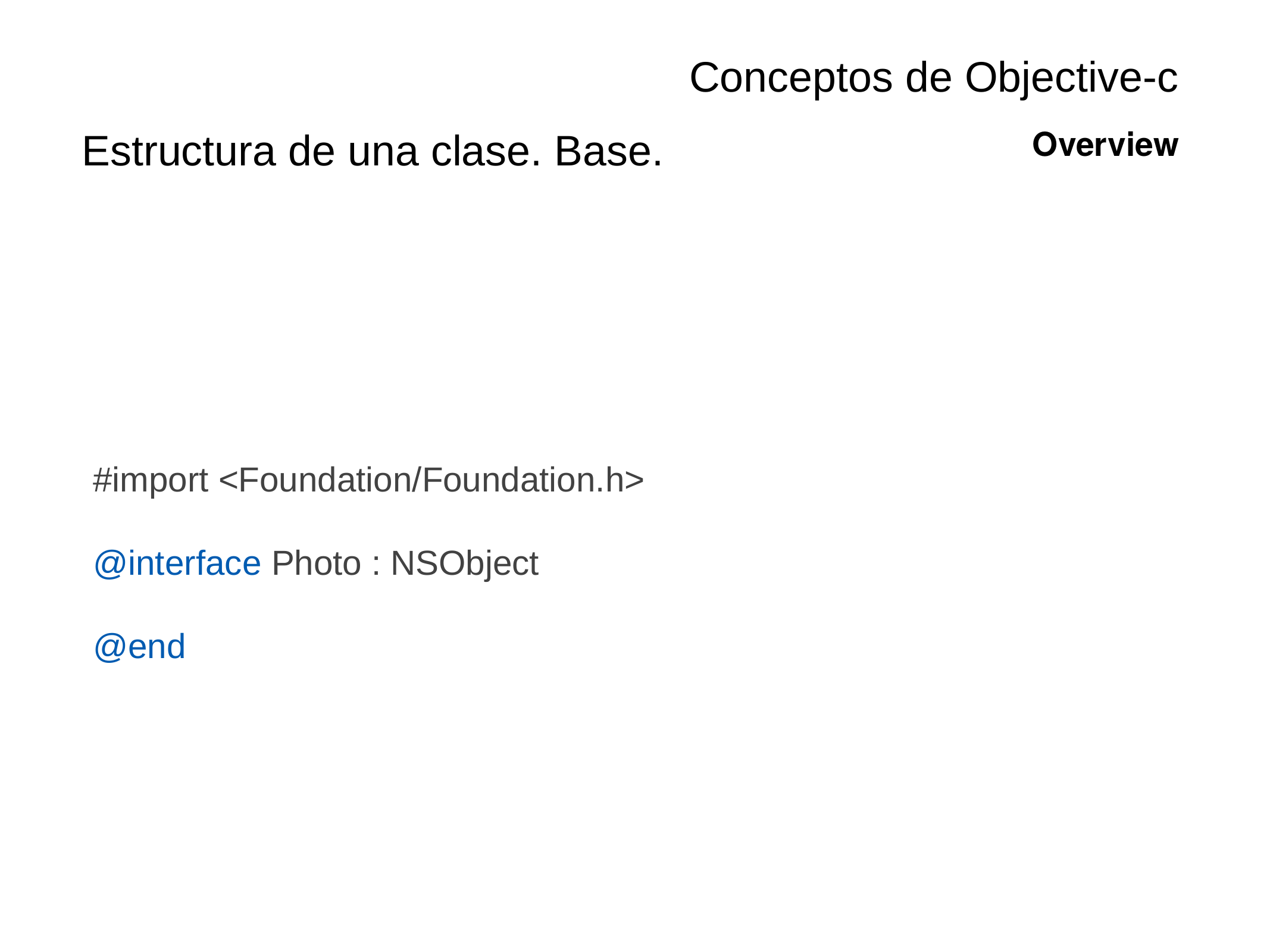

# Conceptos de Objective-c
Estructura de una clase. Base.
Overview
#import <Foundation/Foundation.h>

@interface Photo : NSObject

@end